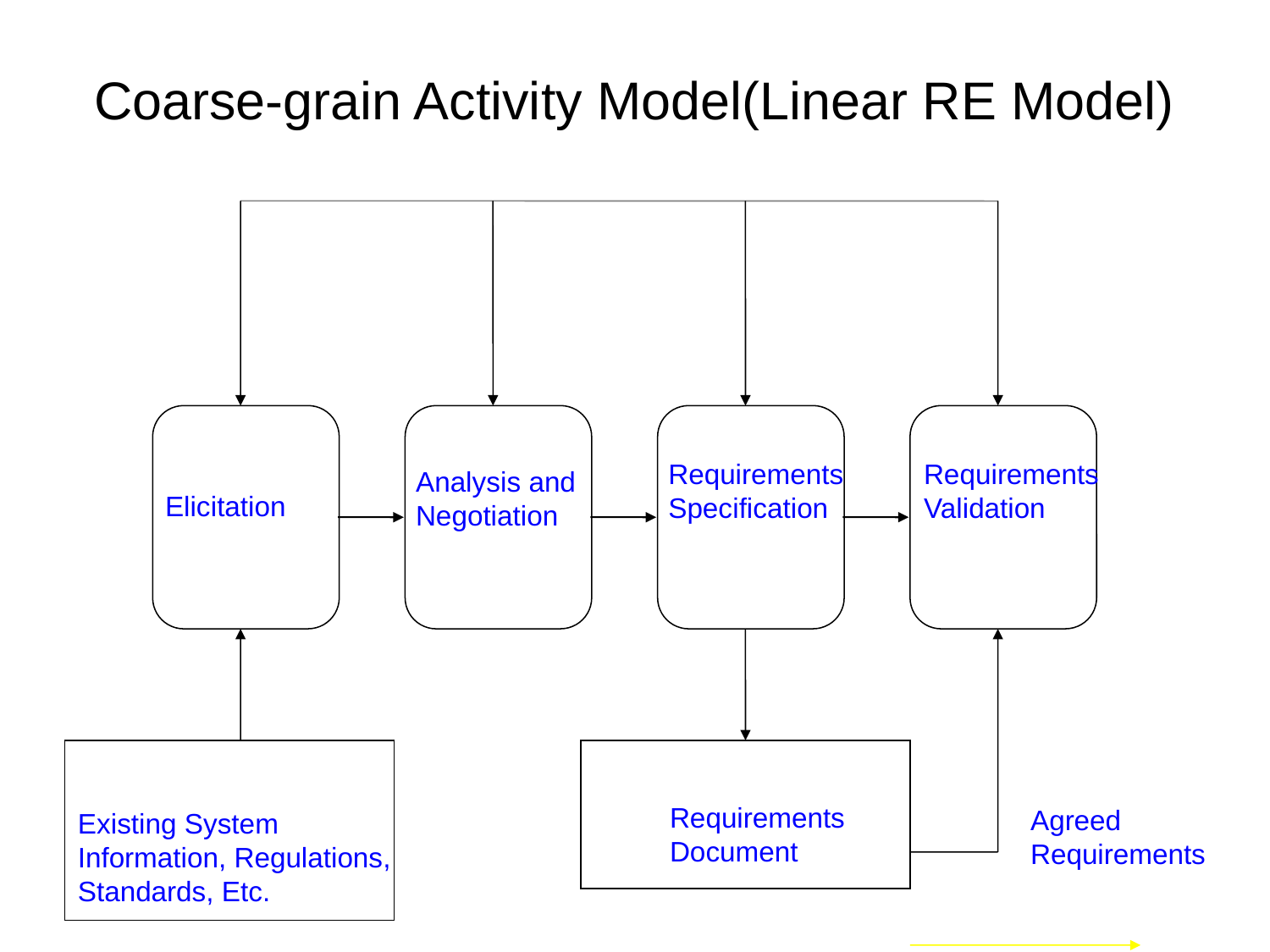

# Coarse-grain Activity Model(Linear RE Model)

Requirements
Analysis and
Negotiation
Requirements
Elicitation
Requirements
Specification
Requirements
Validation

User Needs,
Domain Information,
Existing System
Information, Regulations,
Standards, Etc.

Requirements
Document
Agreed
Requirements